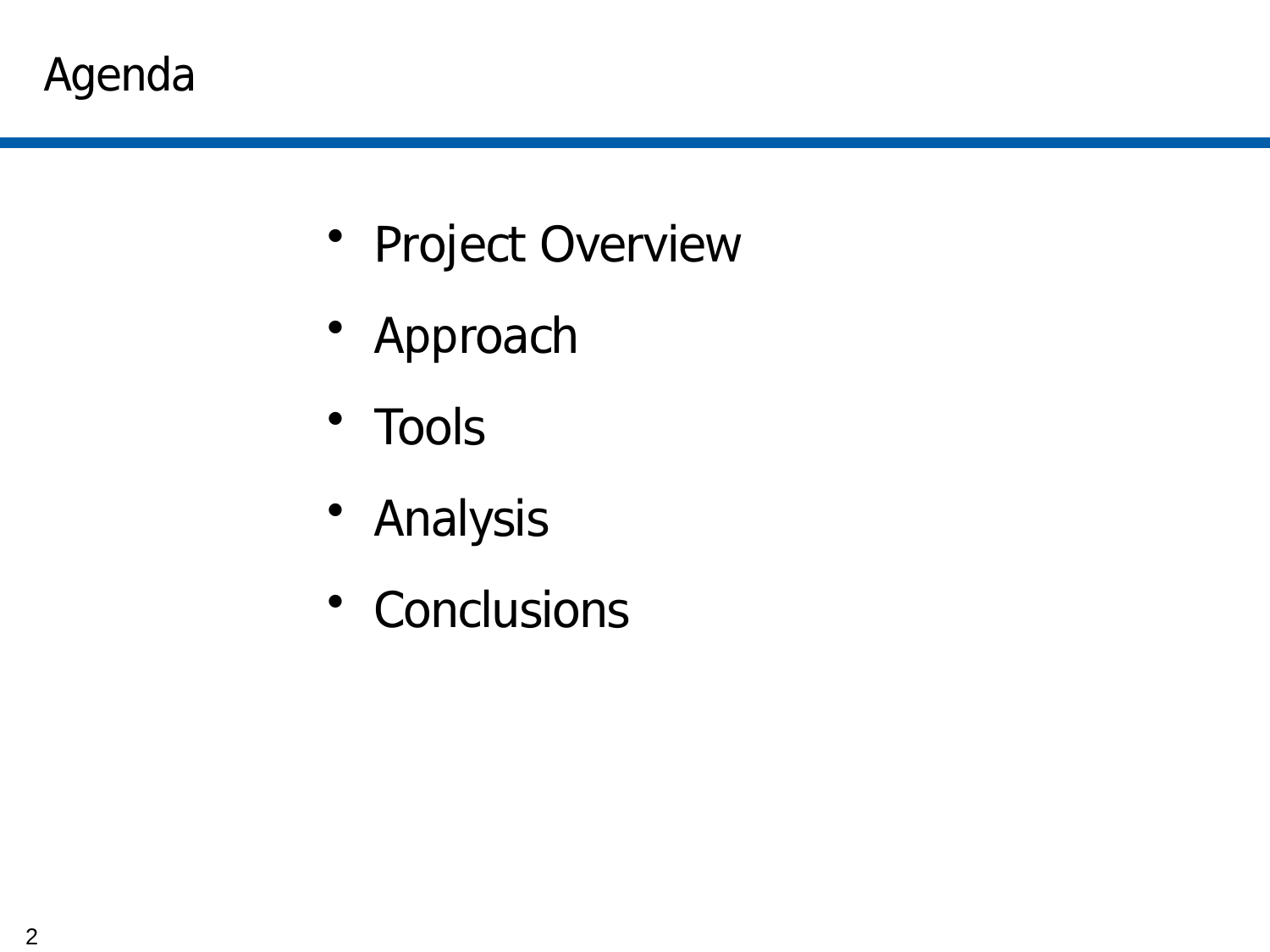

Agenda
Project Overview
Approach
Tools
Analysis
Conclusions

2